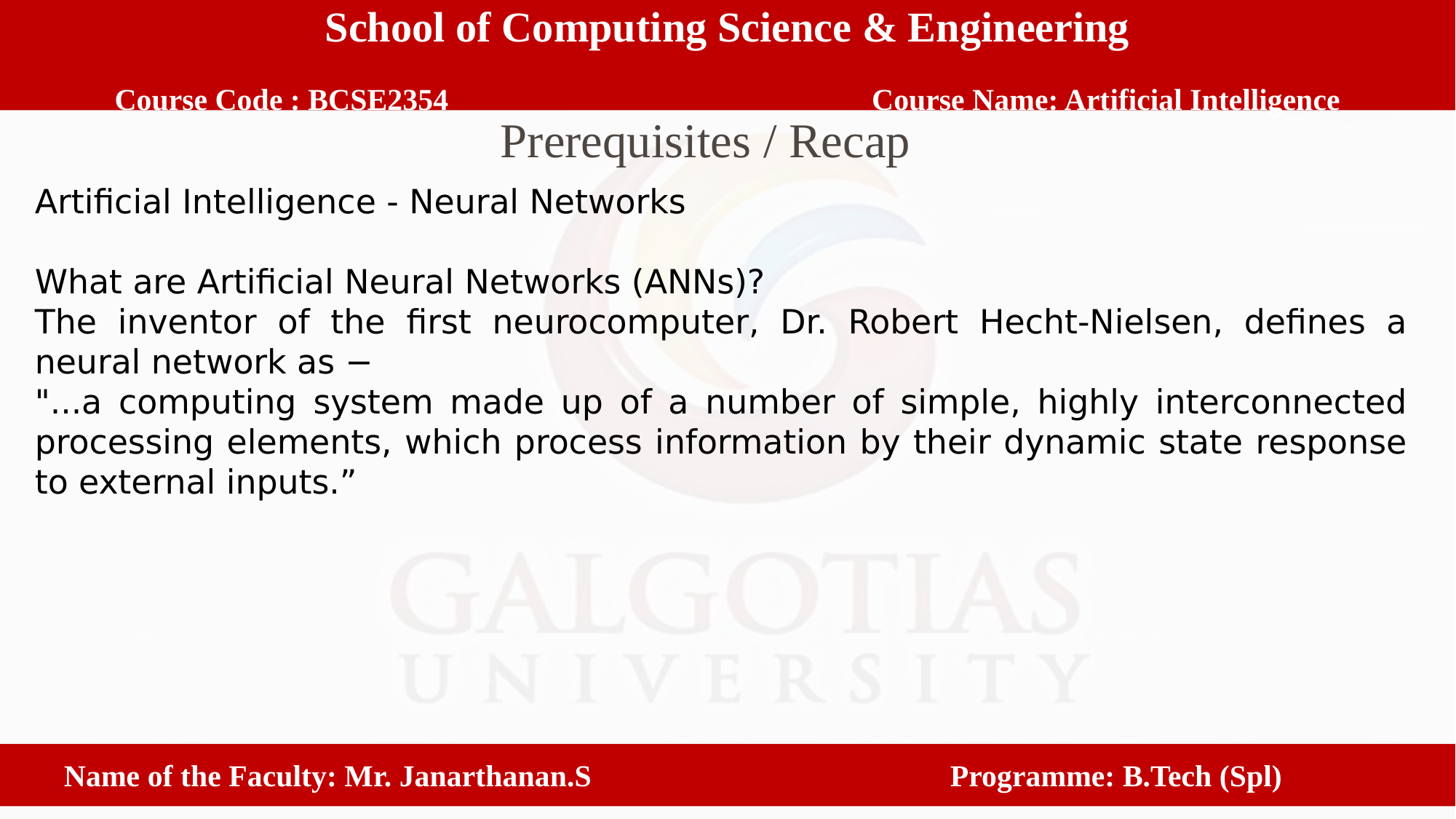

School of Computing Science & Engineering
Course Code : BCSE2354	                                          Course Name: Artificial Intelligence
Prerequisites / Recap
Artificial Intelligence - Neural Networks

What are Artificial Neural Networks (ANNs)?
The inventor of the first neurocomputer, Dr. Robert Hecht-Nielsen, defines a neural network as −
"...a computing system made up of a number of simple, highly interconnected processing elements, which process information by their dynamic state response to external inputs.”

      Name of the Faculty: Mr. Janarthanan.S                                               Programme: B.Tech (Spl)